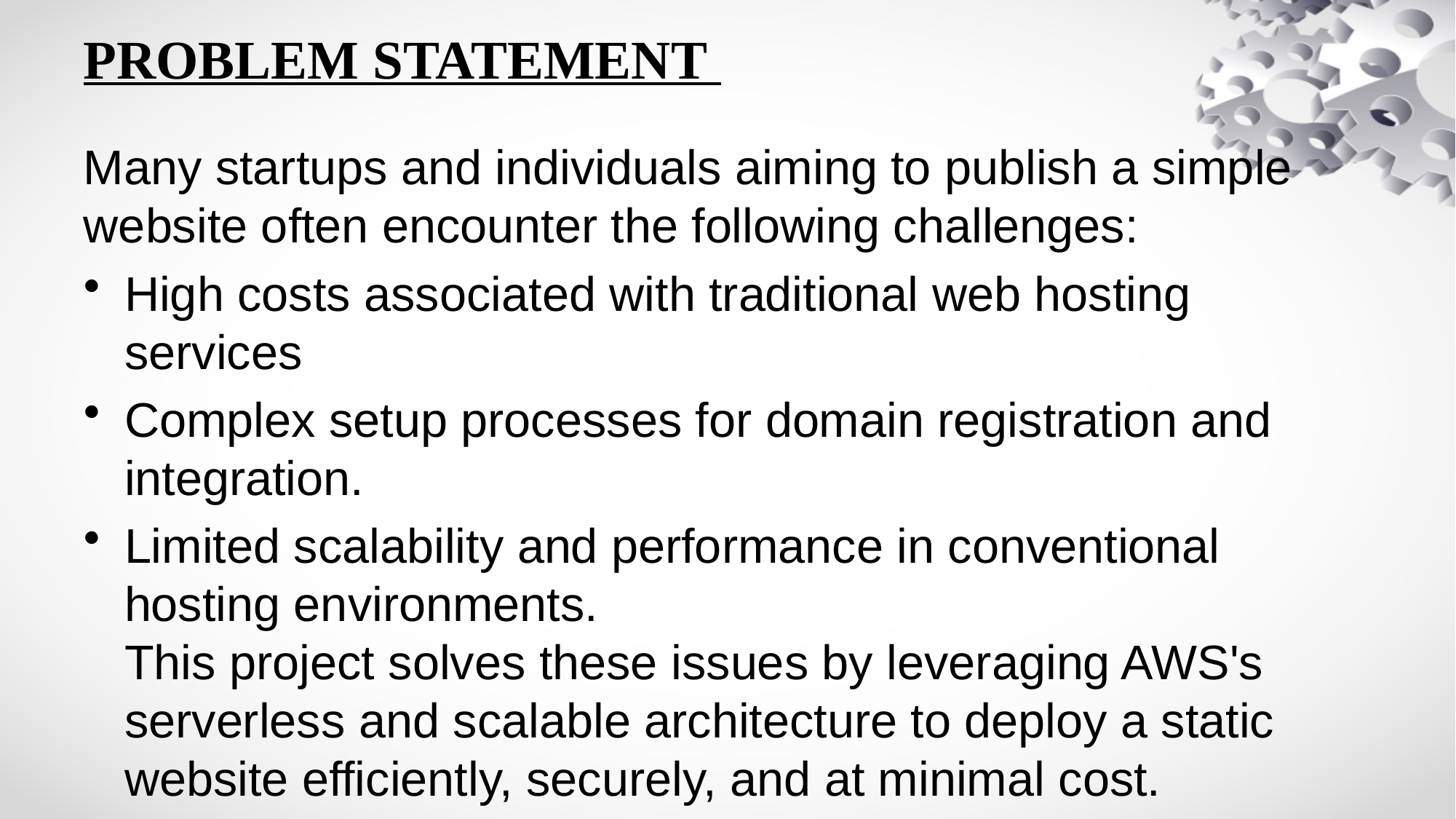

# PROBLEM STATEMENT
Many startups and individuals aiming to publish a simple website often encounter the following challenges:
High costs associated with traditional web hosting services
Complex setup processes for domain registration and integration.
Limited scalability and performance in conventional hosting environments.
This project solves these issues by leveraging AWS's serverless and scalable architecture to deploy a static website efficiently, securely, and at minimal cost.